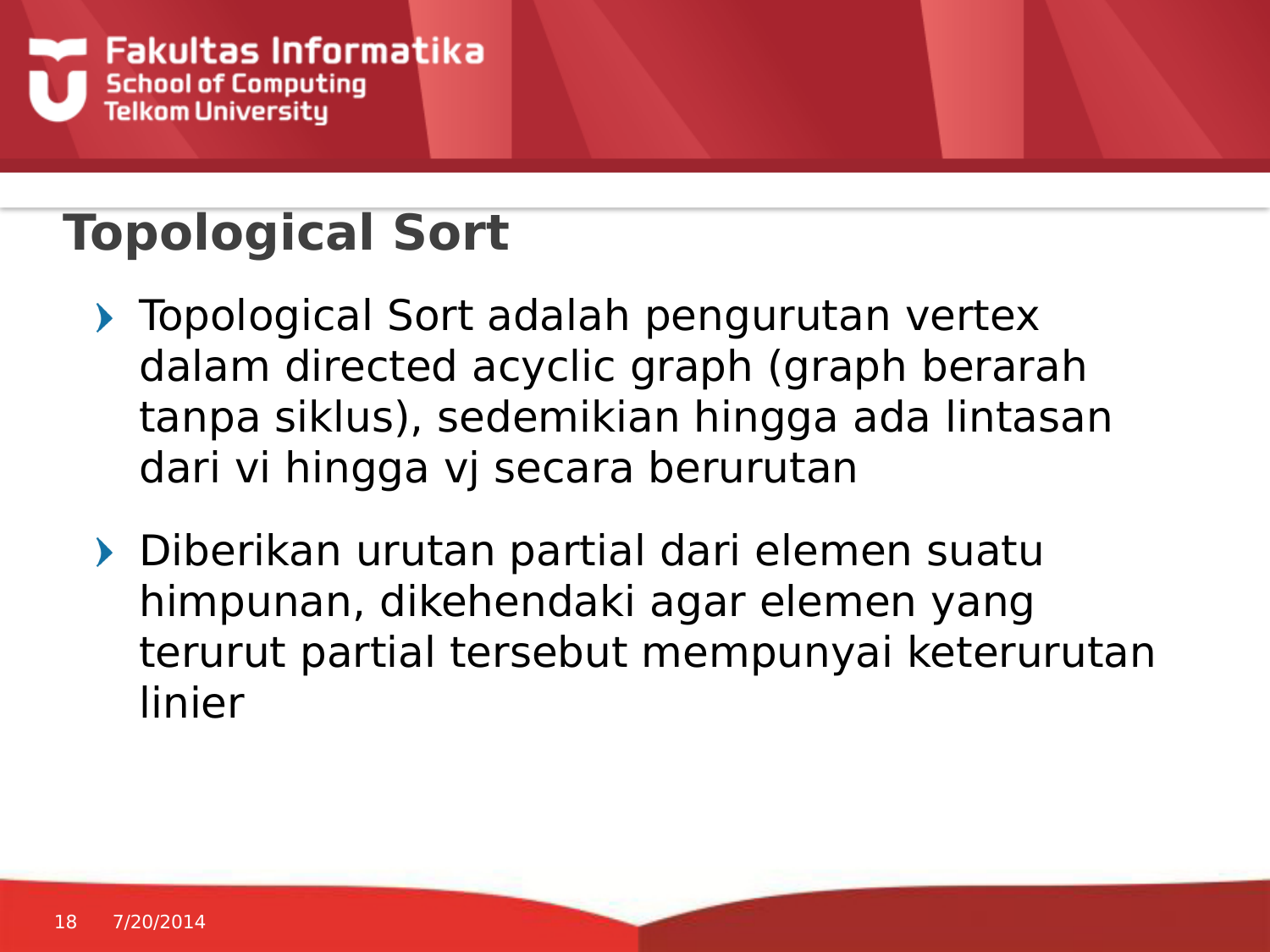

# Topological Sort
Topological Sort adalah pengurutan vertex dalam directed acyclic graph (graph berarah tanpa siklus), sedemikian hingga ada lintasan dari vi hingga vj secara berurutan
Diberikan urutan partial dari elemen suatu himpunan, dikehendaki agar elemen yang terurut partial tersebut mempunyai keterurutan linier

18
7/20/2014